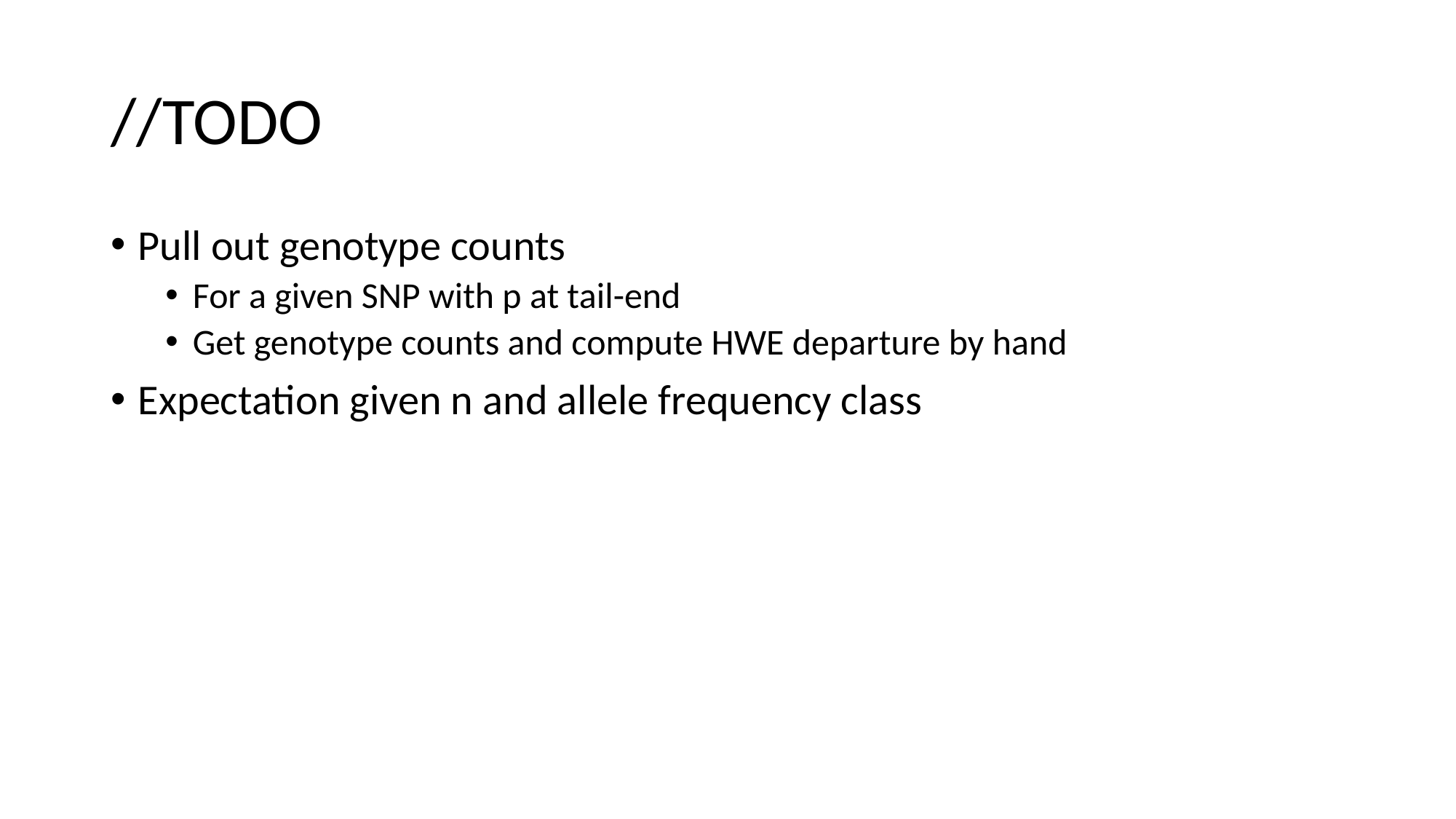

# //TODO
Pull out genotype counts
For a given SNP with p at tail-end
Get genotype counts and compute HWE departure by hand
Expectation given n and allele frequency class